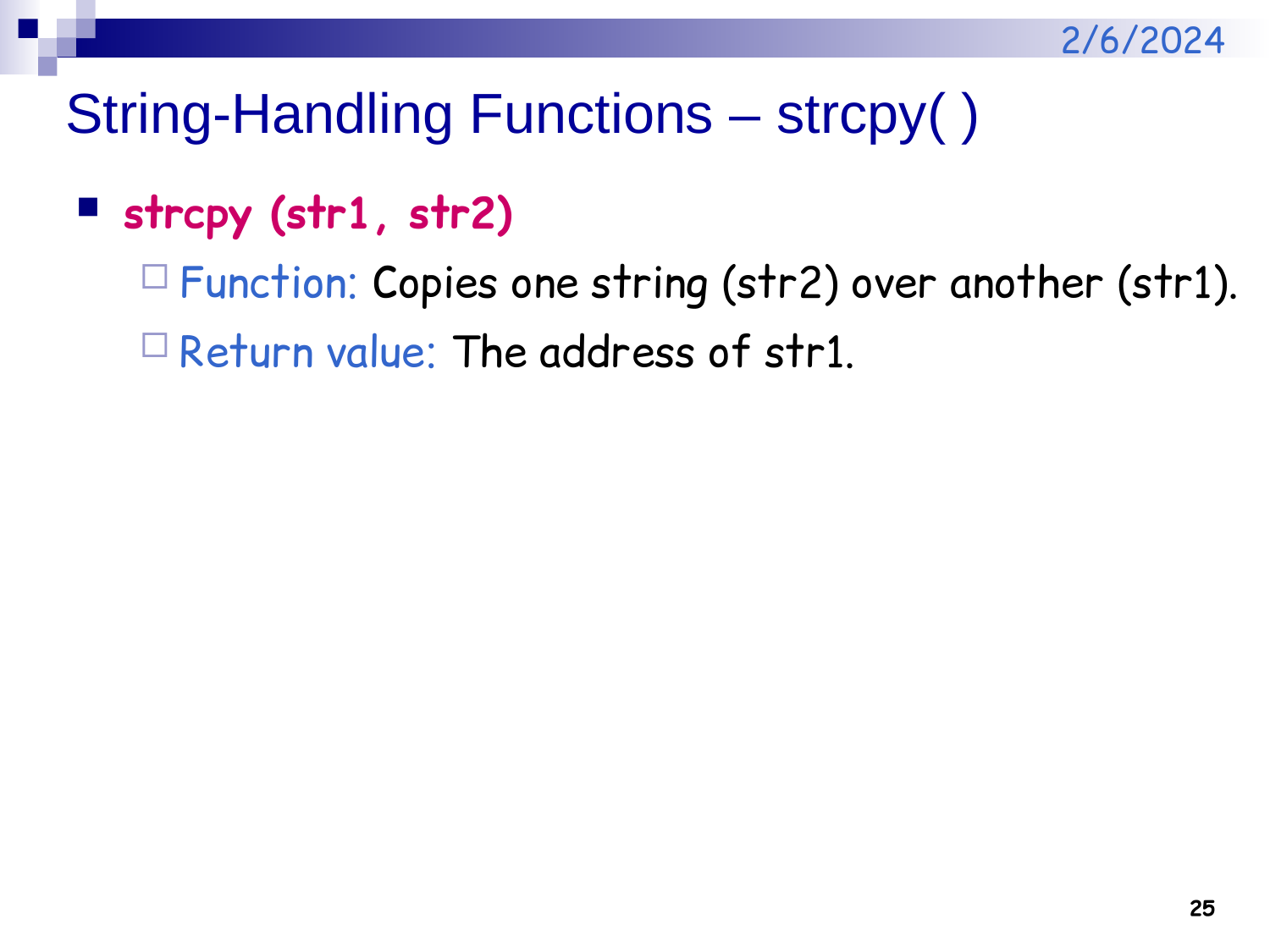

2/6/2024
# String-Handling Functions – strcpy( )
strcpy (str1, str2)
Function: Copies one string (str2) over another (str1).
Return value: The address of str1.